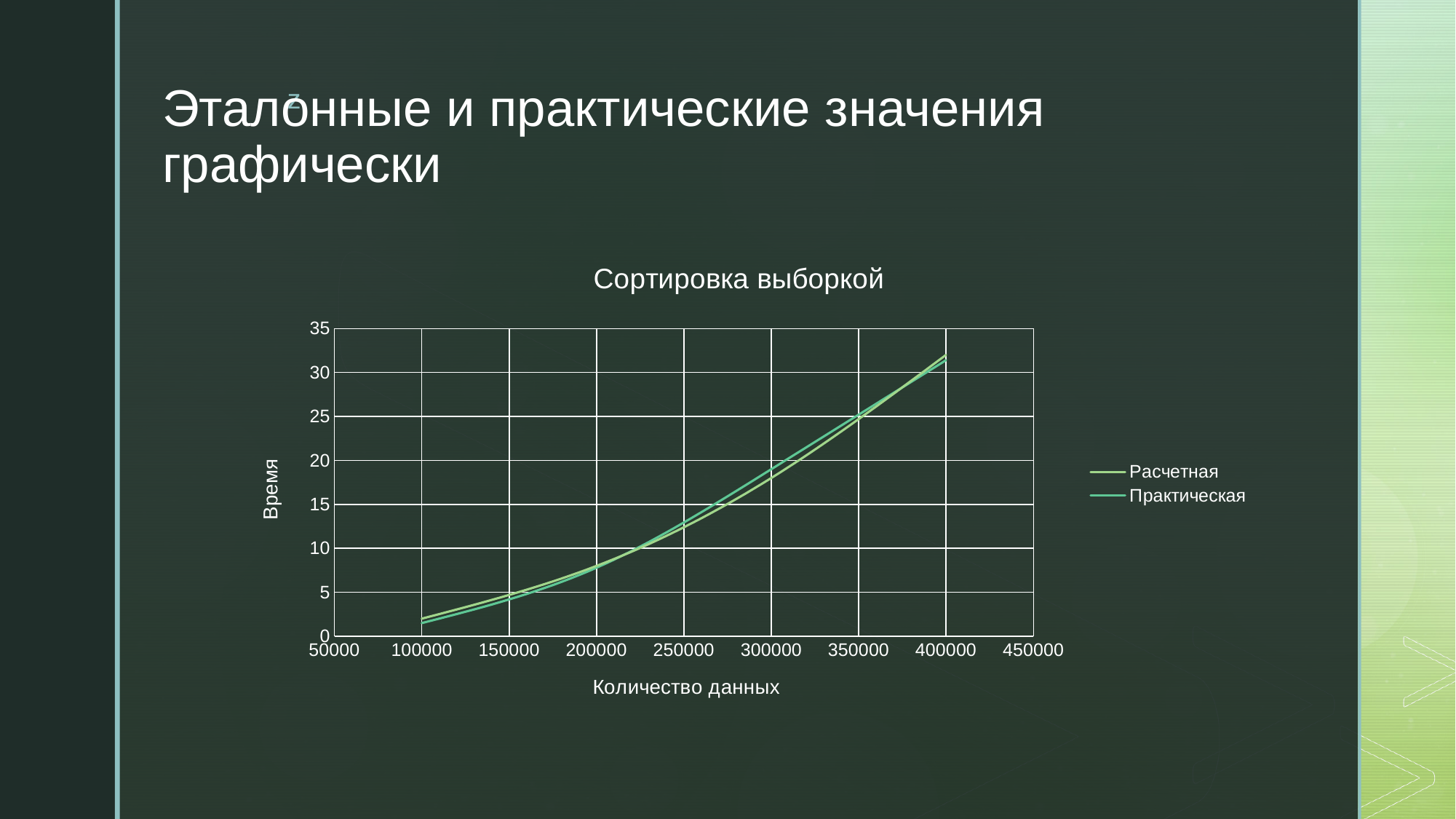

# Эталонные и практические значения графически

### Chart: Сортировка выборкой

| Category | Расчетная | Практическая |
|---|---|---|